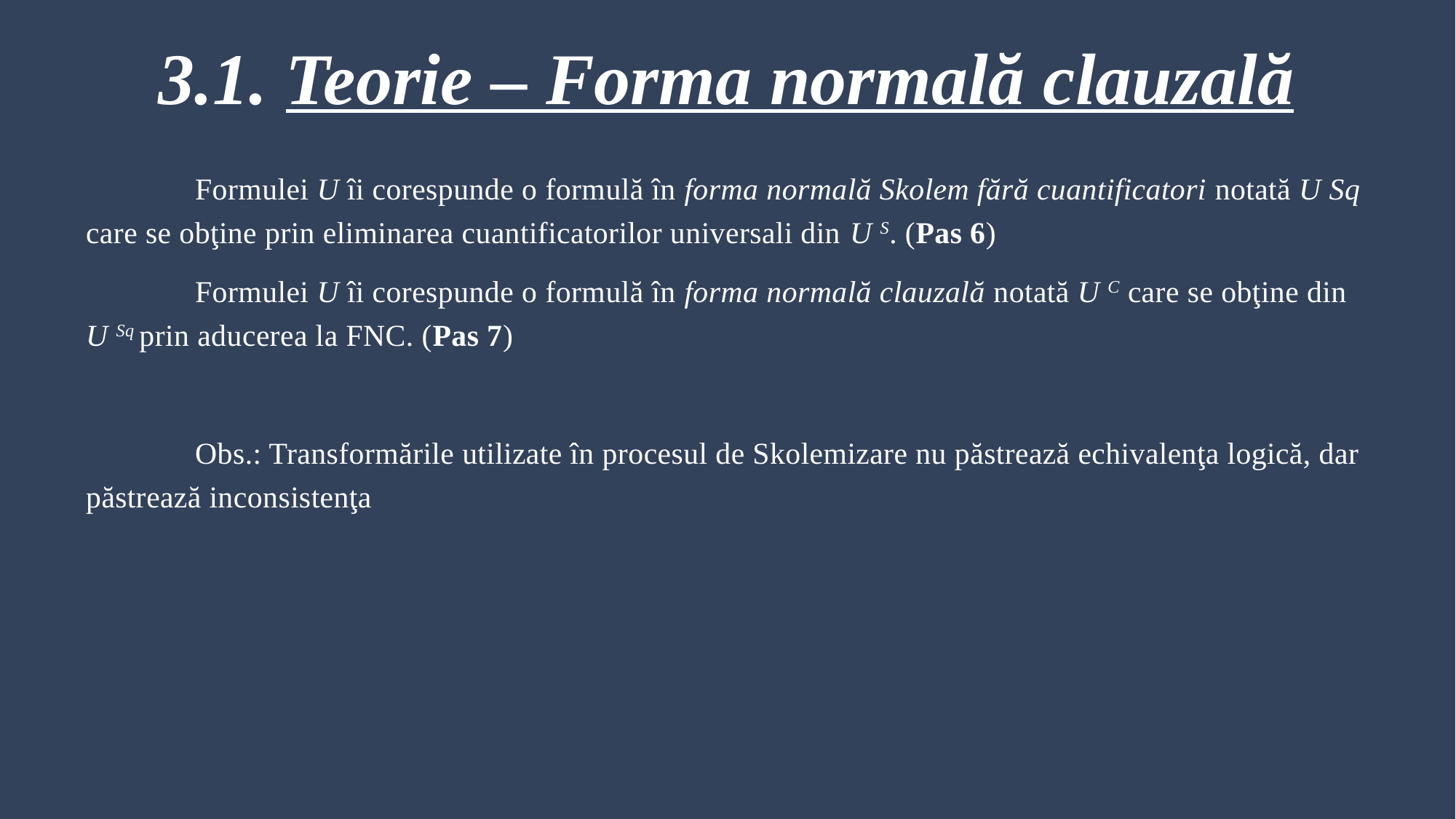

# 3.1. Teorie – Forma normală clauzală
	Formulei U îi corespunde o formulă în forma normală Skolem fără cuantificatori notată U Sq care se obţine prin eliminarea cuantificatorilor universali din U S. (Pas 6)
	Formulei U îi corespunde o formulă în forma normală clauzală notată U C care se obţine din U Sq prin aducerea la FNC. (Pas 7)

	Obs.: Transformările utilizate în procesul de Skolemizare nu păstrează echivalenţa logică, dar păstrează inconsistenţa